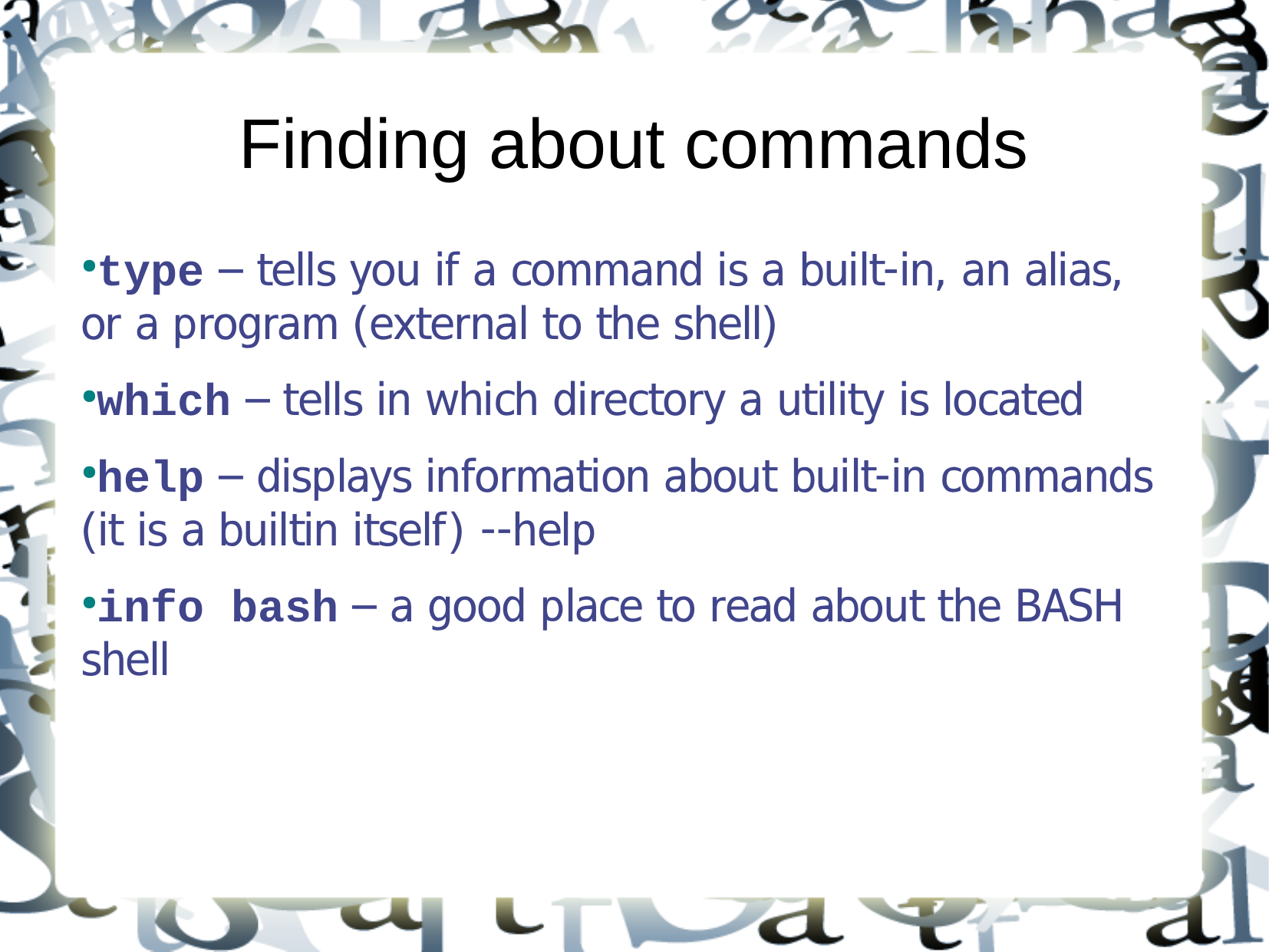

Finding about commands
type – tells you if a command is a built-in, an alias, or a program (external to the shell)‏
which – tells in which directory a utility is located
help – displays information about built-in commands (it is a builtin itself)‏ --help
info bash – a good place to read about the BASH shell